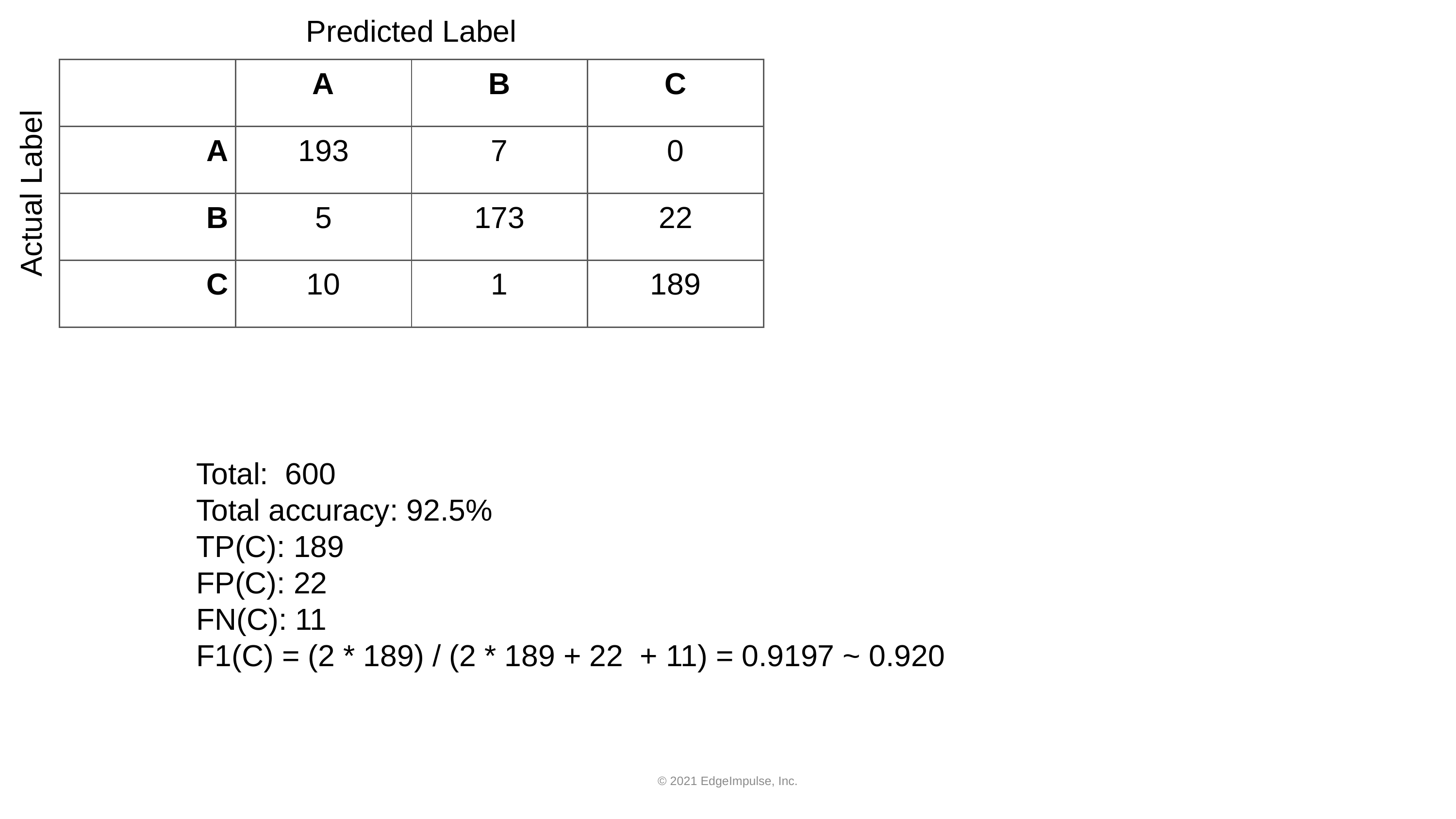

Predicted Label
|  | A | B | C |
| --- | --- | --- | --- |
| A | 193 | 7 | 0 |
| B | 5 | 173 | 22 |
| C | 10 | 1 | 189 |
Actual Label
Total:  600
Total accuracy: 92.5%
TP(C): 189
FP(C): 22
FN(C): 11
F1(C) = (2 * 189) / (2 * 189 + 22  + 11) = 0.9197 ~ 0.920
© 2021 EdgeImpulse, Inc.